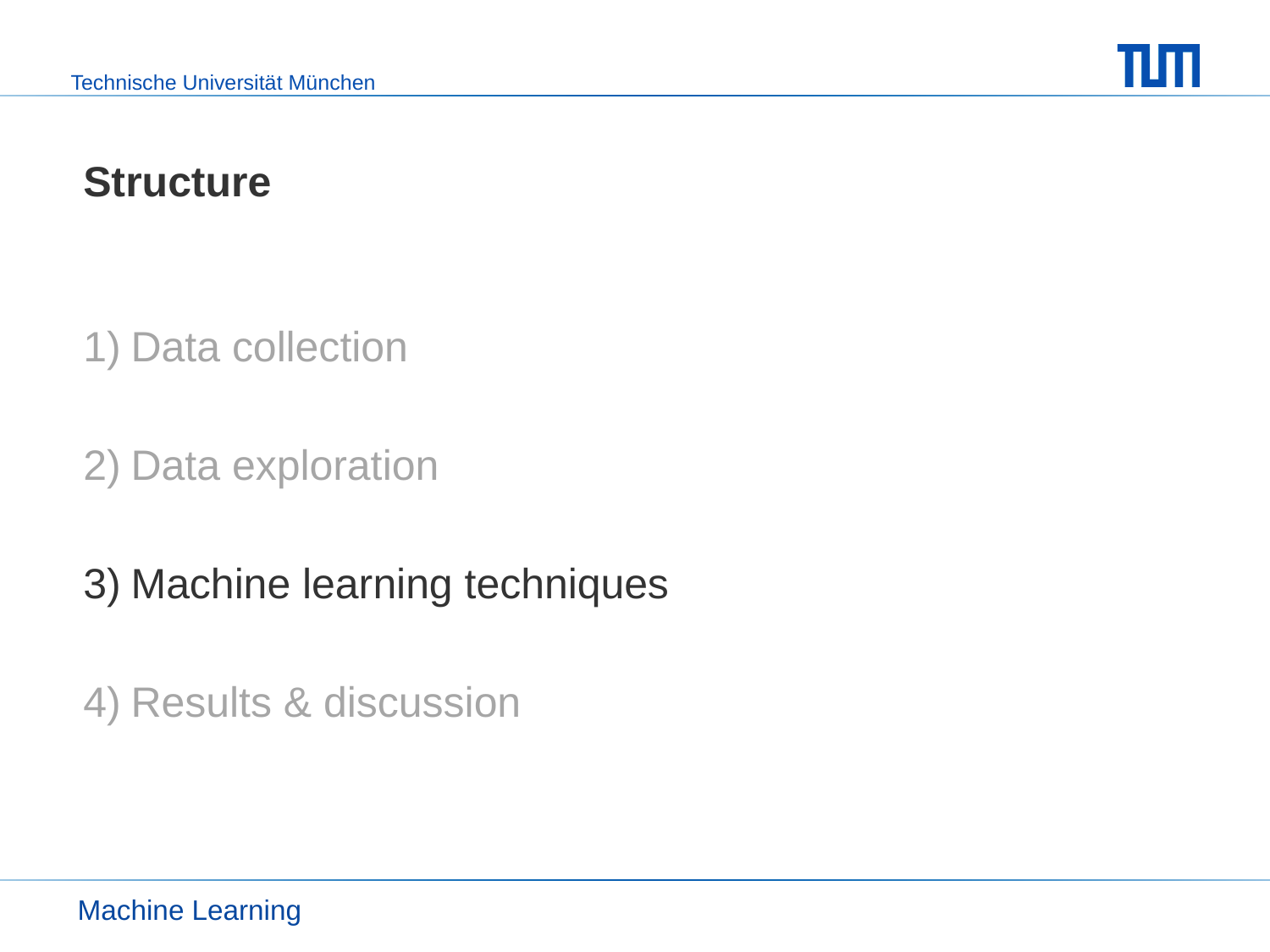

# Structure

Data collection

Data exploration

Machine learning techniques

Results & discussion

Machine Learning